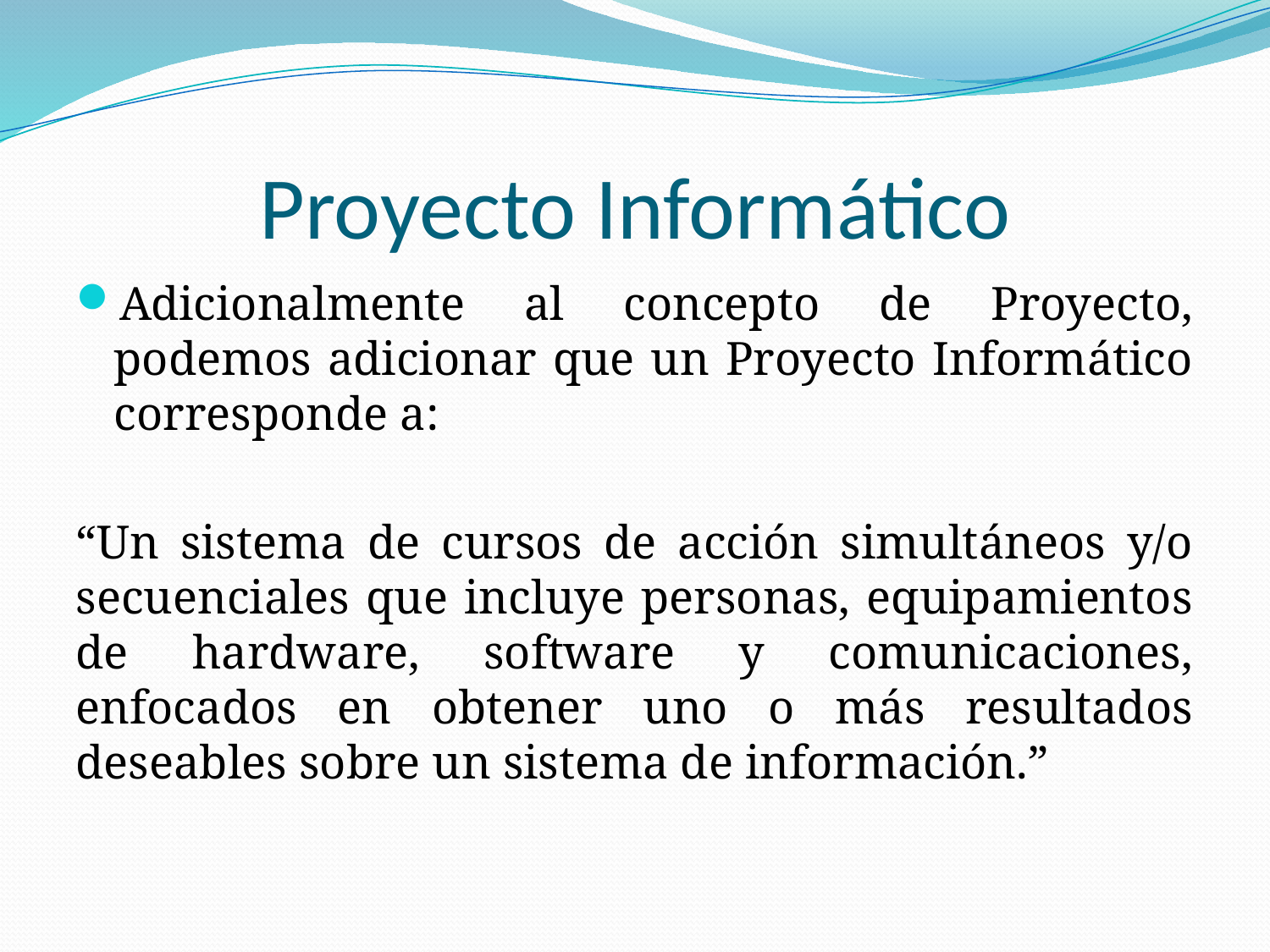

# Proyecto Informático
Adicionalmente al concepto de Proyecto, podemos adicionar que un Proyecto Informático corresponde a:

“Un sistema de cursos de acción simultáneos y/o secuenciales que incluye personas, equipamientos de hardware, software y comunicaciones, enfocados en obtener uno o más resultados deseables sobre un sistema de información.”